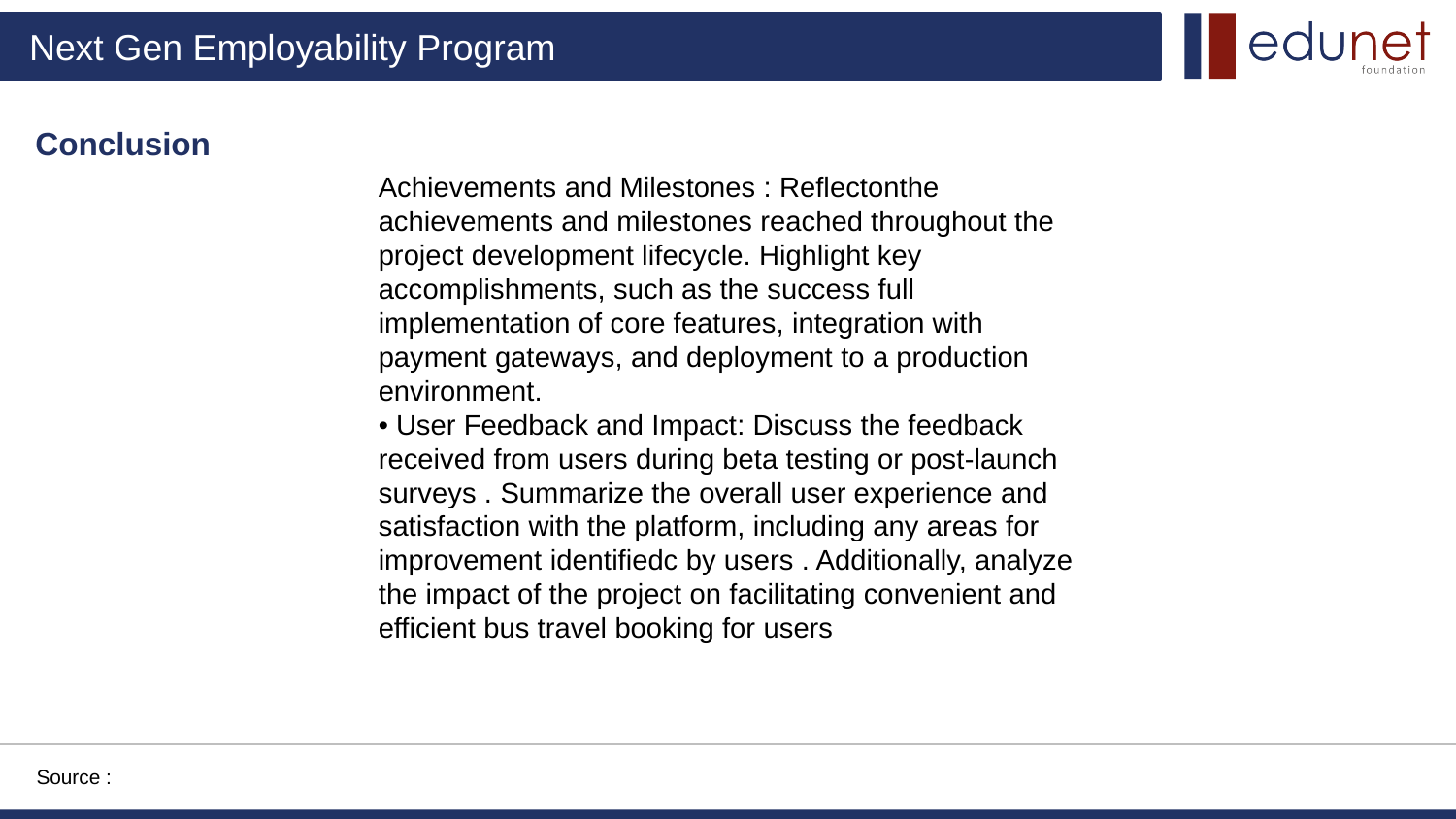

Conclusion
Achievements and Milestones : Reflectonthe achievements and milestones reached throughout the project development lifecycle. Highlight key accomplishments, such as the success full implementation of core features, integration with payment gateways, and deployment to a production environment.
• User Feedback and Impact: Discuss the feedback received from users during beta testing or post-launch surveys . Summarize the overall user experience and satisfaction with the platform, including any areas for improvement identifiedc by users . Additionally, analyze the impact of the project on facilitating convenient and efficient bus travel booking for users
Source :